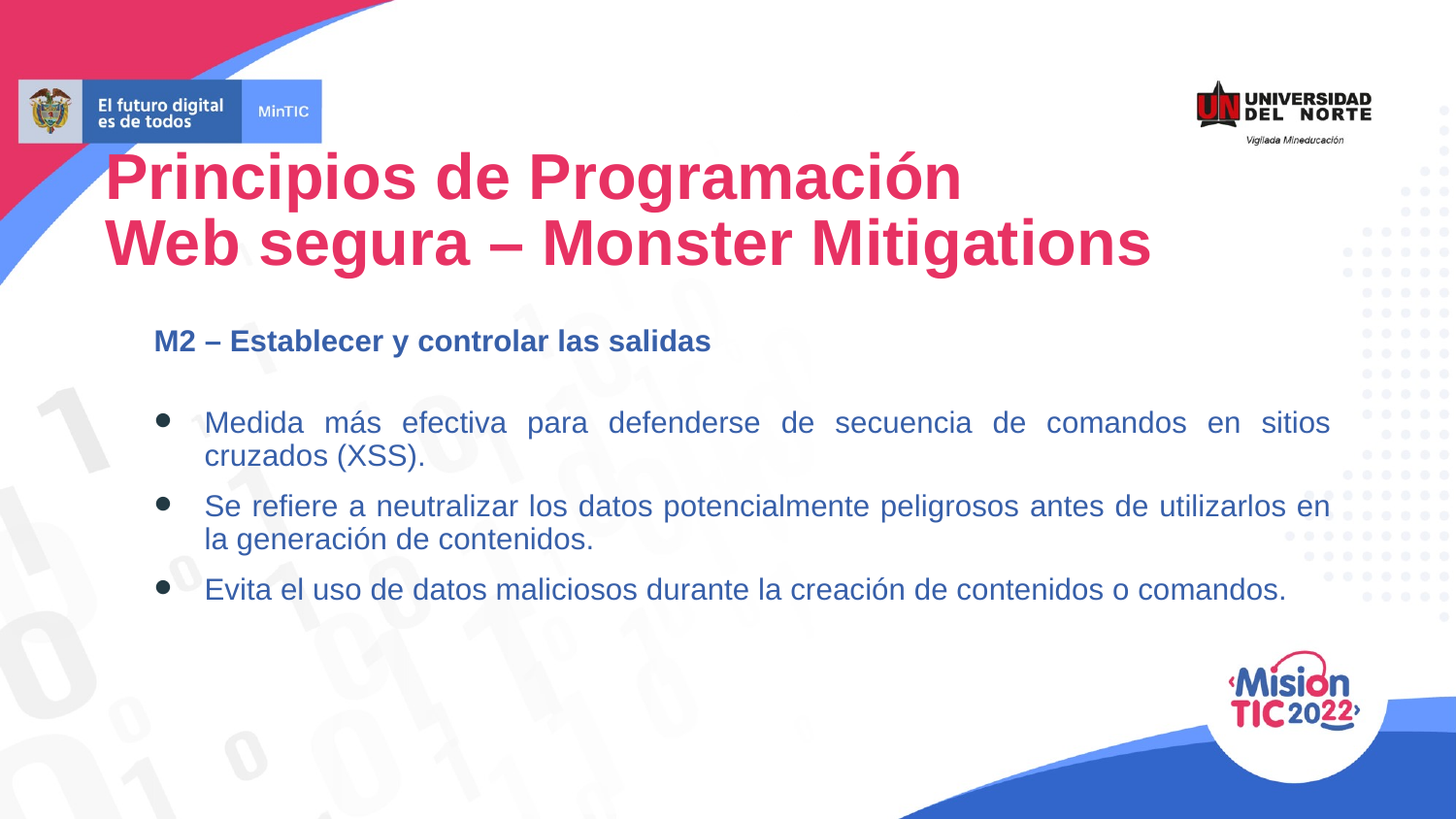

Principios de Programación
Web segura – Monster Mitigations
M2 – Establecer y controlar las salidas

Medida más efectiva para defenderse de secuencia de comandos en sitios cruzados (XSS).
Se refiere a neutralizar los datos potencialmente peligrosos antes de utilizarlos en la generación de contenidos.
Evita el uso de datos maliciosos durante la creación de contenidos o comandos.